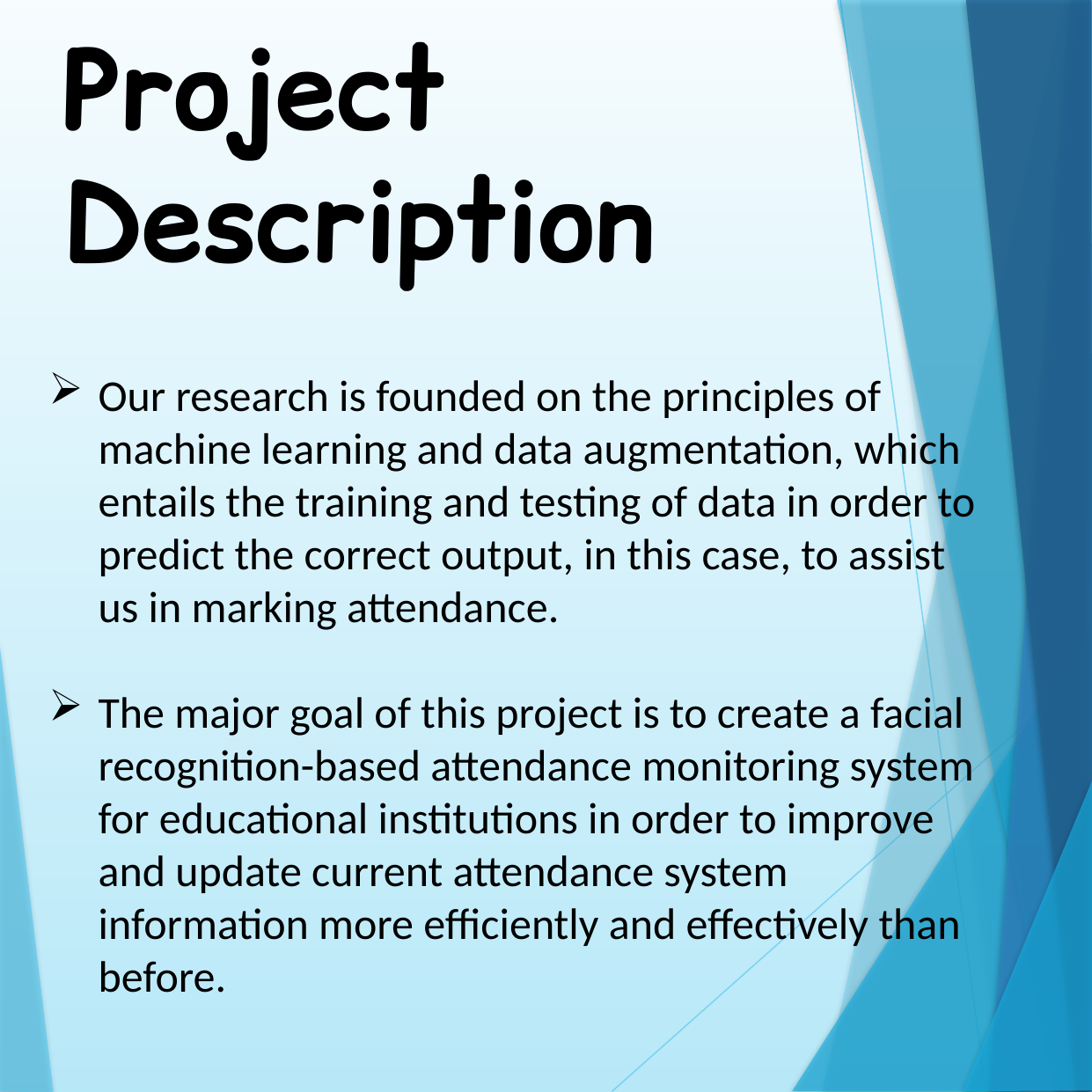

Project Description
Our research is founded on the principles of machine learning and data augmentation, which entails the training and testing of data in order to predict the correct output, in this case, to assist us in marking attendance.

The major goal of this project is to create a facial recognition-based attendance monitoring system for educational institutions in order to improve and update current attendance system information more efficiently and effectively than before.